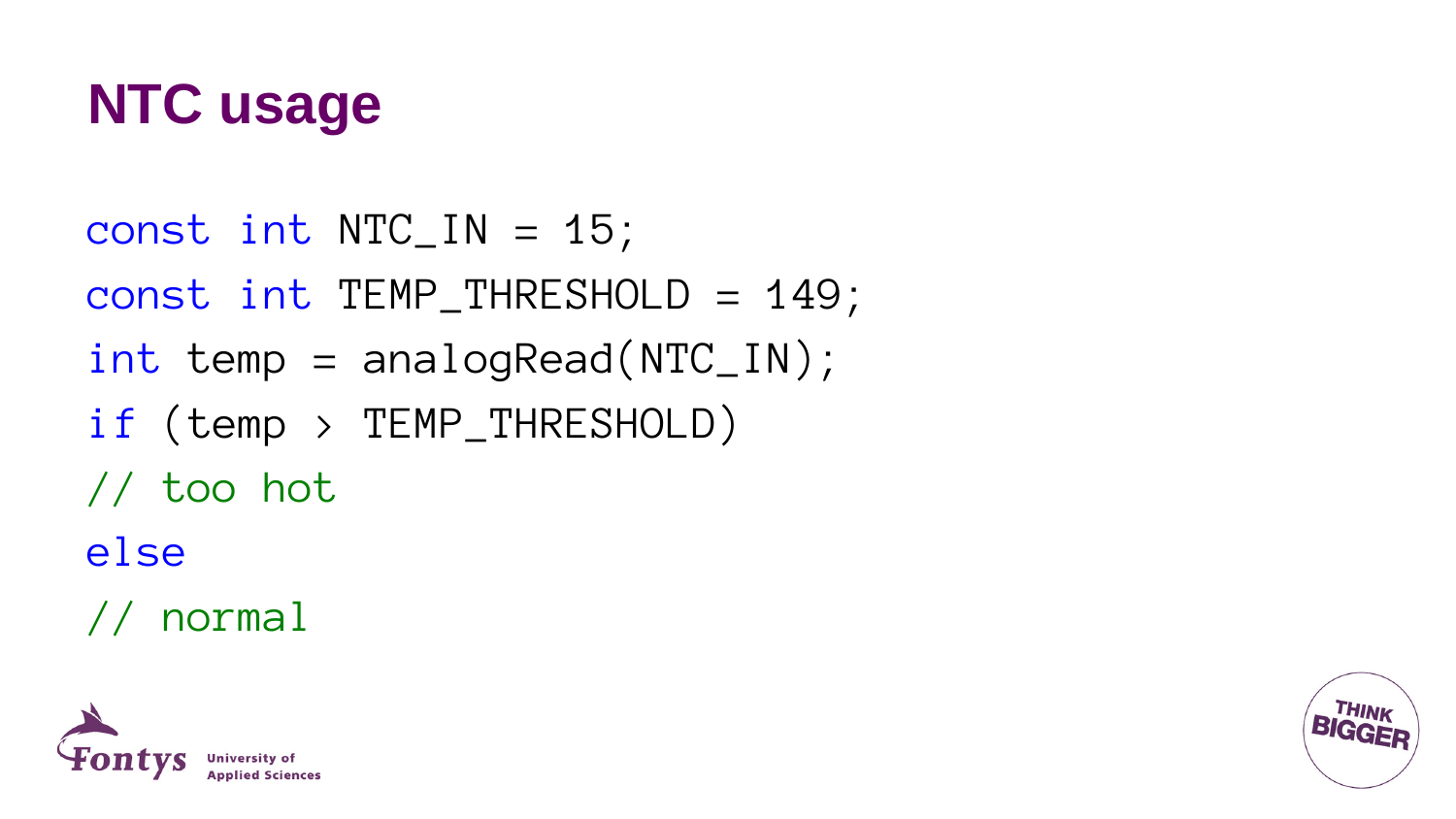

# NTC usage
const int NTC_IN = 15;
const int TEMP_THRESHOLD = 149;
int temp = analogRead(NTC_IN);
if (temp > TEMP_THRESHOLD)
// too hot
else
// normal